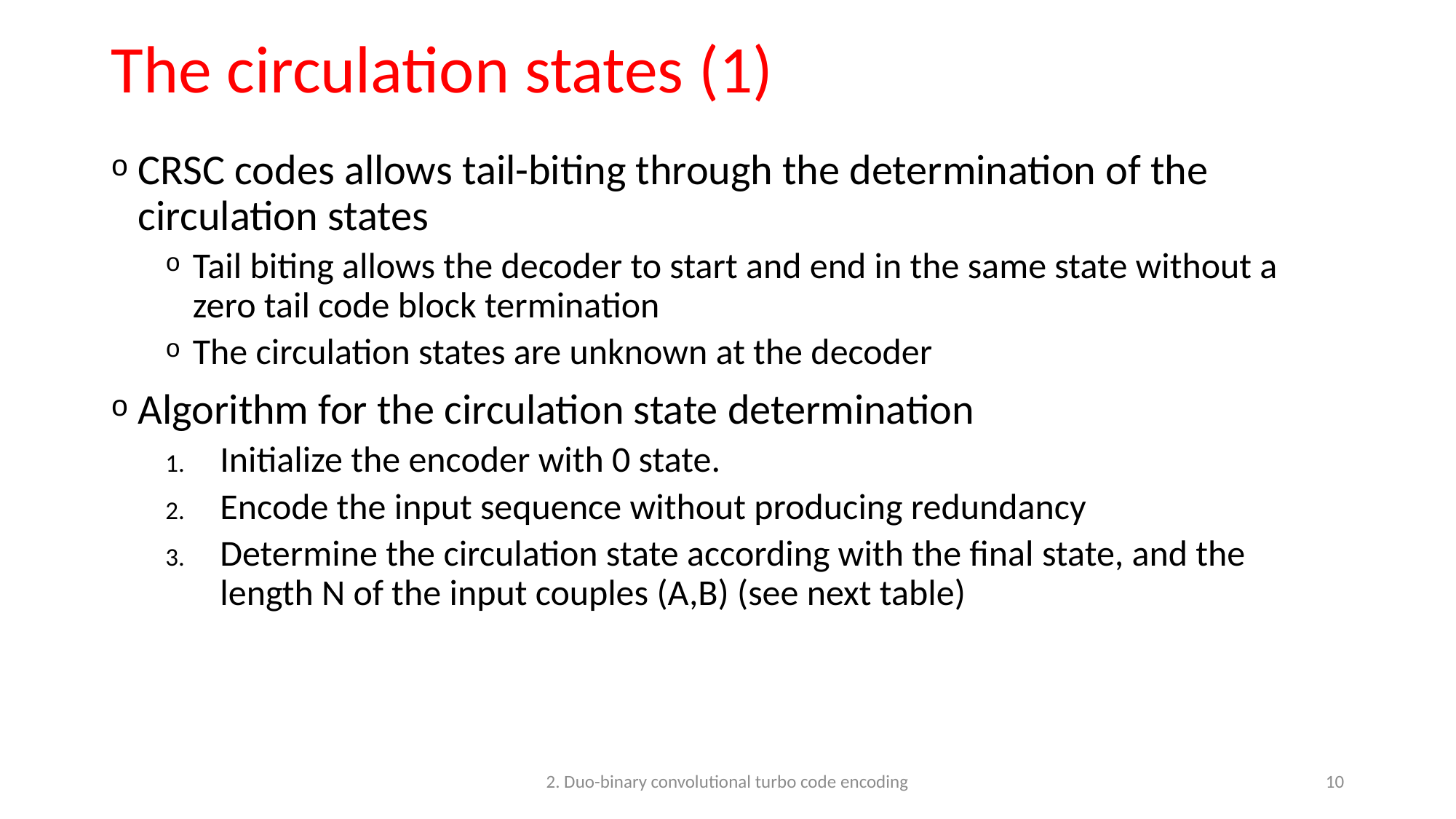

# The circulation states (1)
CRSC codes allows tail-biting through the determination of the circulation states
Tail biting allows the decoder to start and end in the same state without a zero tail code block termination
The circulation states are unknown at the decoder
Algorithm for the circulation state determination
Initialize the encoder with 0 state.
Encode the input sequence without producing redundancy
Determine the circulation state according with the final state, and the length N of the input couples (A,B) (see next table)

2. Duo-binary convolutional turbo code encoding
10